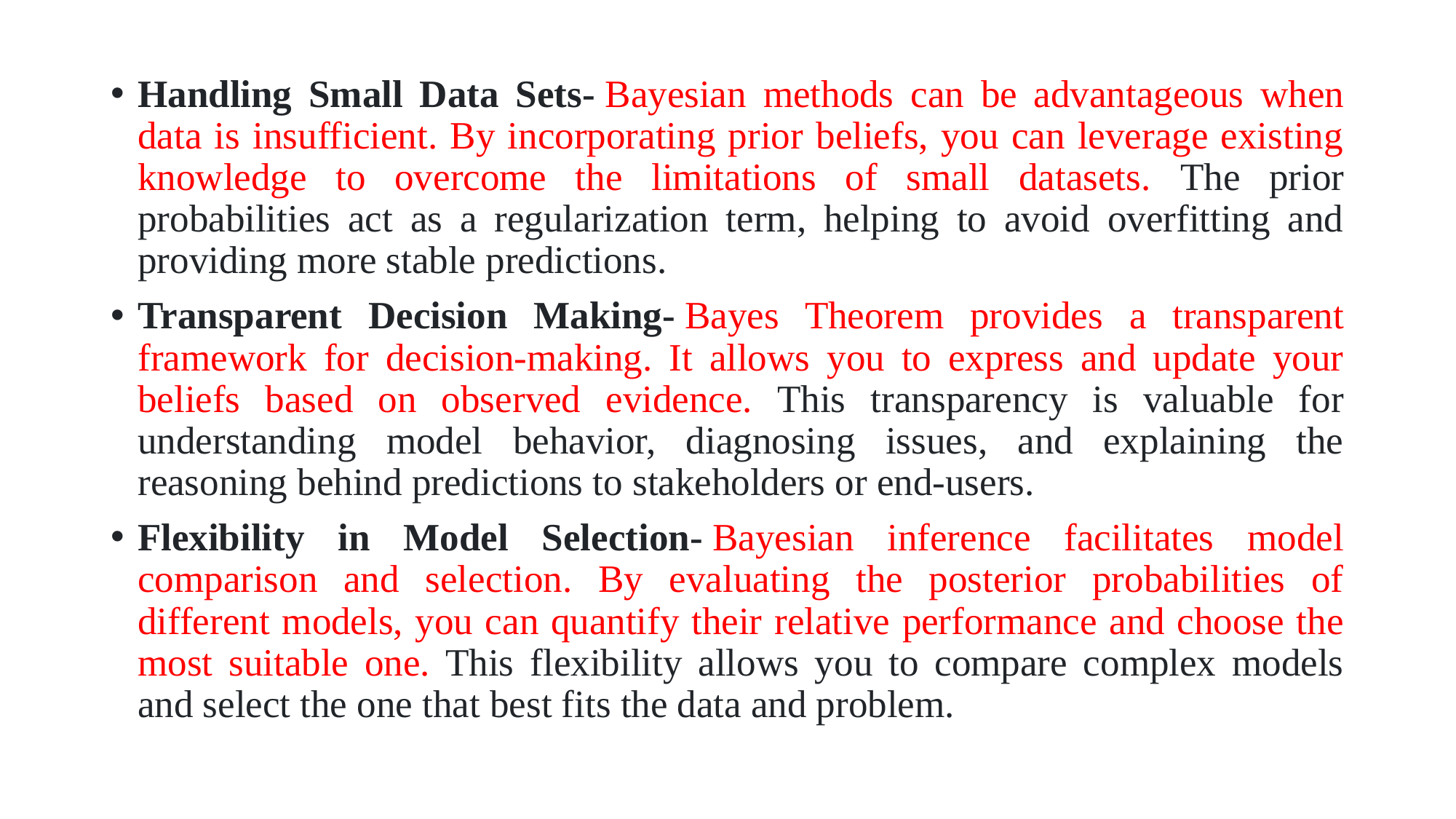

Handling Small Data Sets- Bayesian methods can be advantageous when data is insufficient. By incorporating prior beliefs, you can leverage existing knowledge to overcome the limitations of small datasets. The prior probabilities act as a regularization term, helping to avoid overfitting and providing more stable predictions.
Transparent Decision Making- Bayes Theorem provides a transparent framework for decision-making. It allows you to express and update your beliefs based on observed evidence. This transparency is valuable for understanding model behavior, diagnosing issues, and explaining the reasoning behind predictions to stakeholders or end-users.
Flexibility in Model Selection- Bayesian inference facilitates model comparison and selection. By evaluating the posterior probabilities of different models, you can quantify their relative performance and choose the most suitable one. This flexibility allows you to compare complex models and select the one that best fits the data and problem.